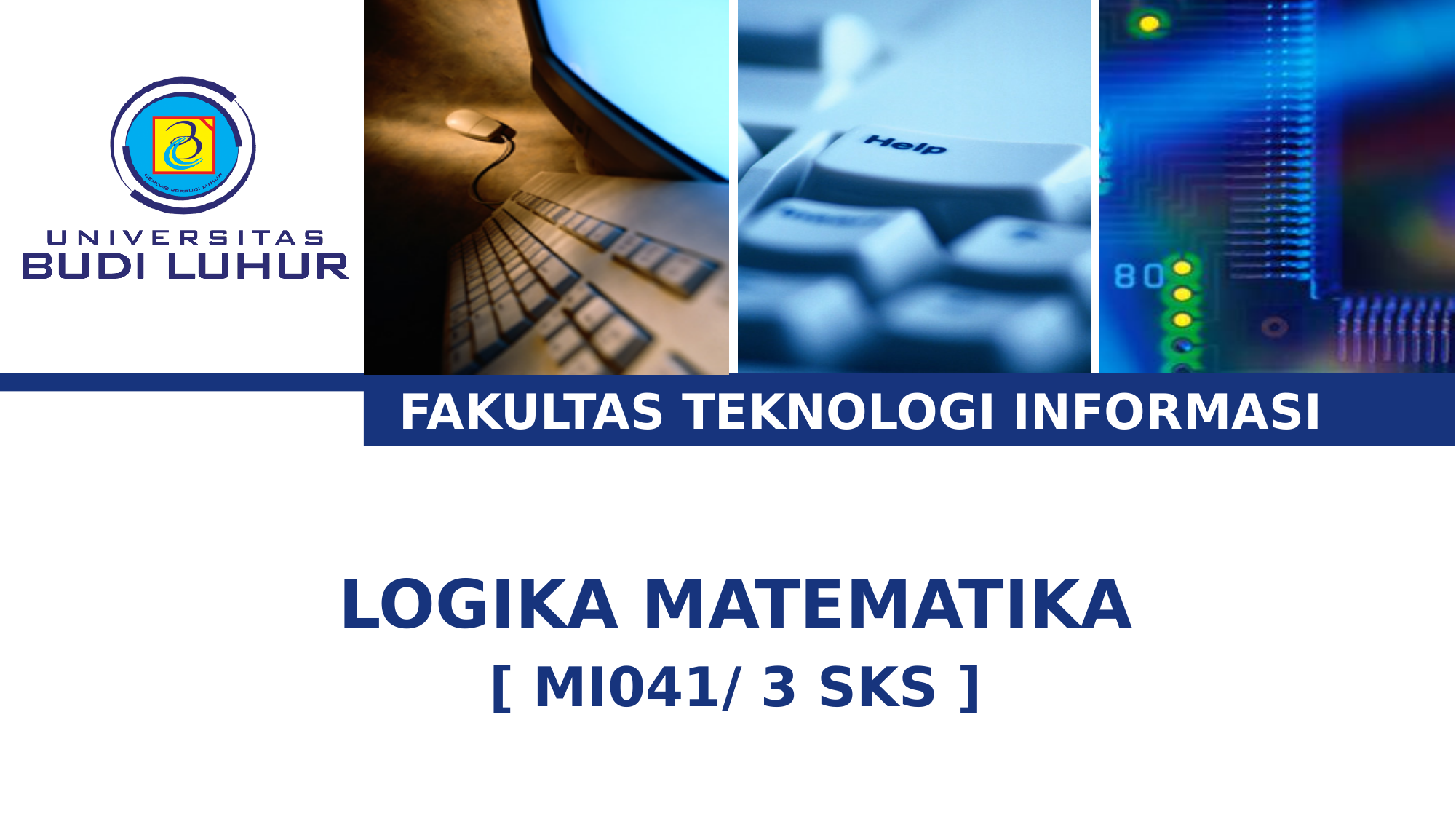

# FAKULTAS TEKNOLOGI INFORMASI
LOGIKA MATEMATIKA
[ MI041/ 3 SKS ]